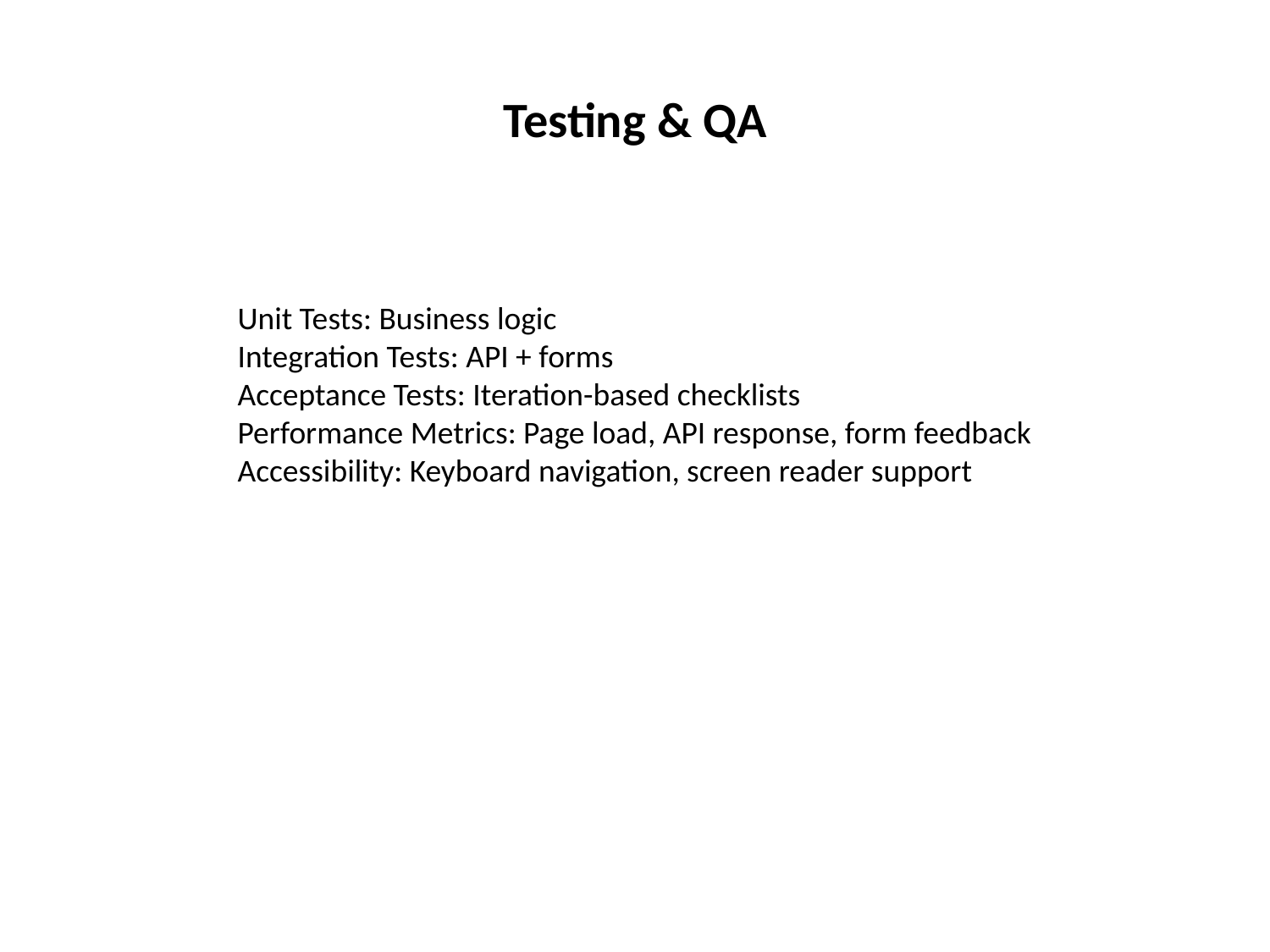

# Testing & QA

Unit Tests: Business logic
Integration Tests: API + forms
Acceptance Tests: Iteration-based checklists
Performance Metrics: Page load, API response, form feedback
Accessibility: Keyboard navigation, screen reader support